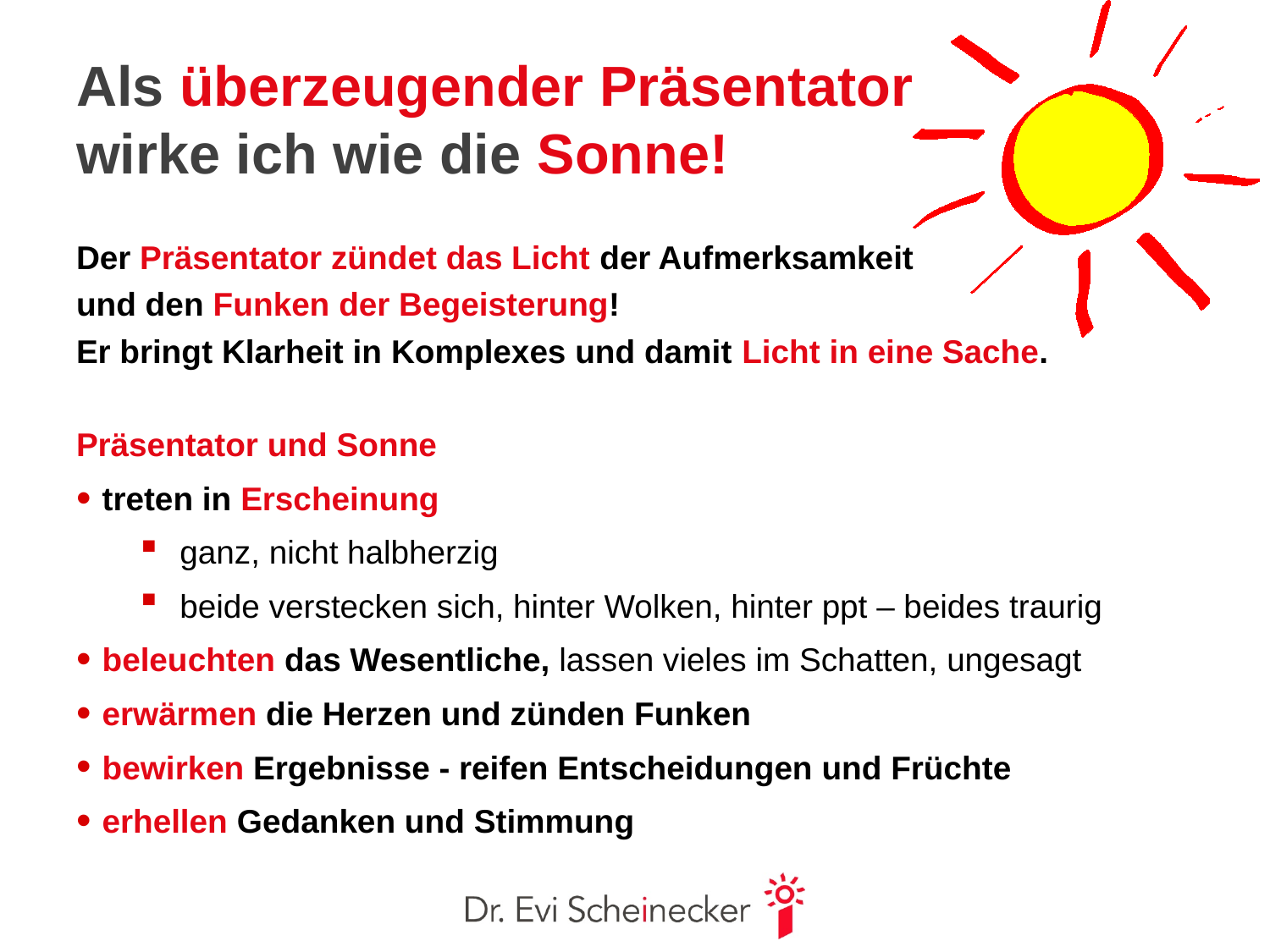

# Als überzeugender Präsentator wirke ich wie die Sonne!
Der Präsentator zündet das Licht der Aufmerksamkeit
und den Funken der Begeisterung!
Er bringt Klarheit in Komplexes und damit Licht in eine Sache.
Präsentator und Sonne
treten in Erscheinung
ganz, nicht halbherzig
beide verstecken sich, hinter Wolken, hinter ppt – beides traurig
beleuchten das Wesentliche, lassen vieles im Schatten, ungesagt
erwärmen die Herzen und zünden Funken
bewirken Ergebnisse - reifen Entscheidungen und Früchte
erhellen Gedanken und Stimmung